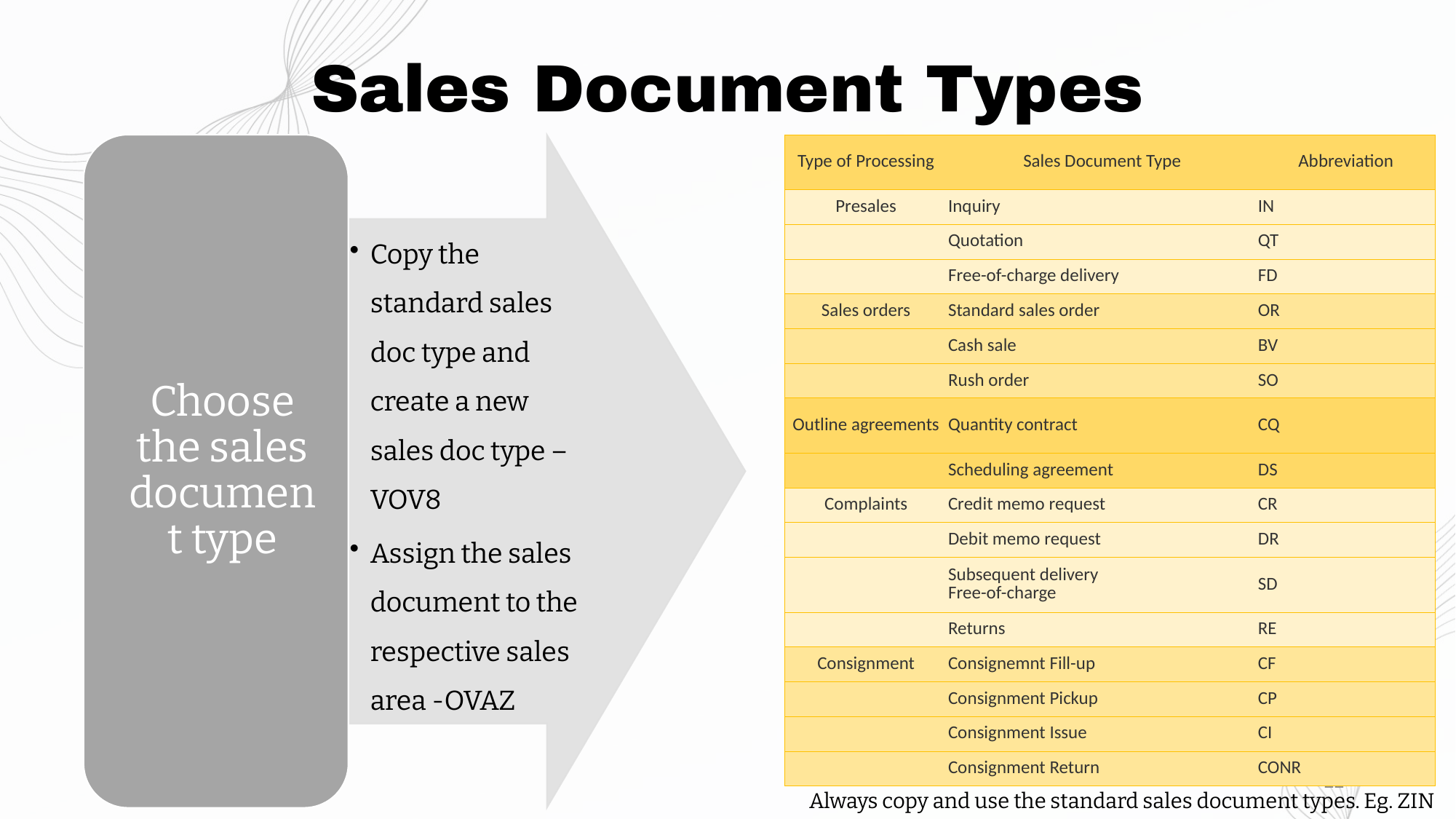

# Sales Document Types
Copy the standard sales doc type and create a new sales doc type – VOV8
Assign the sales document to the respective sales area -OVAZ
Choose the sales document type
| Type of Processing | Sales Document Type | Abbreviation |
| --- | --- | --- |
| Presales | Inquiry | IN |
|  | Quotation | QT |
|  | Free-of-charge delivery | FD |
| Sales orders | Standard sales order | OR |
|  | Cash sale | BV |
|  | Rush order | SO |
| Outline agreements | Quantity contract | CQ |
|  | Scheduling agreement | DS |
| Complaints | Credit memo request | CR |
|  | Debit memo request | DR |
|  | Subsequent delivery Free-of-charge | SD |
|  | Returns | RE |
| Consignment | Consignemnt Fill-up | CF |
|  | Consignment Pickup | CP |
|  | Consignment Issue | CI |
|  | Consignment Return | CONR |
22
Always copy and use the standard sales document types. Eg. ZIN